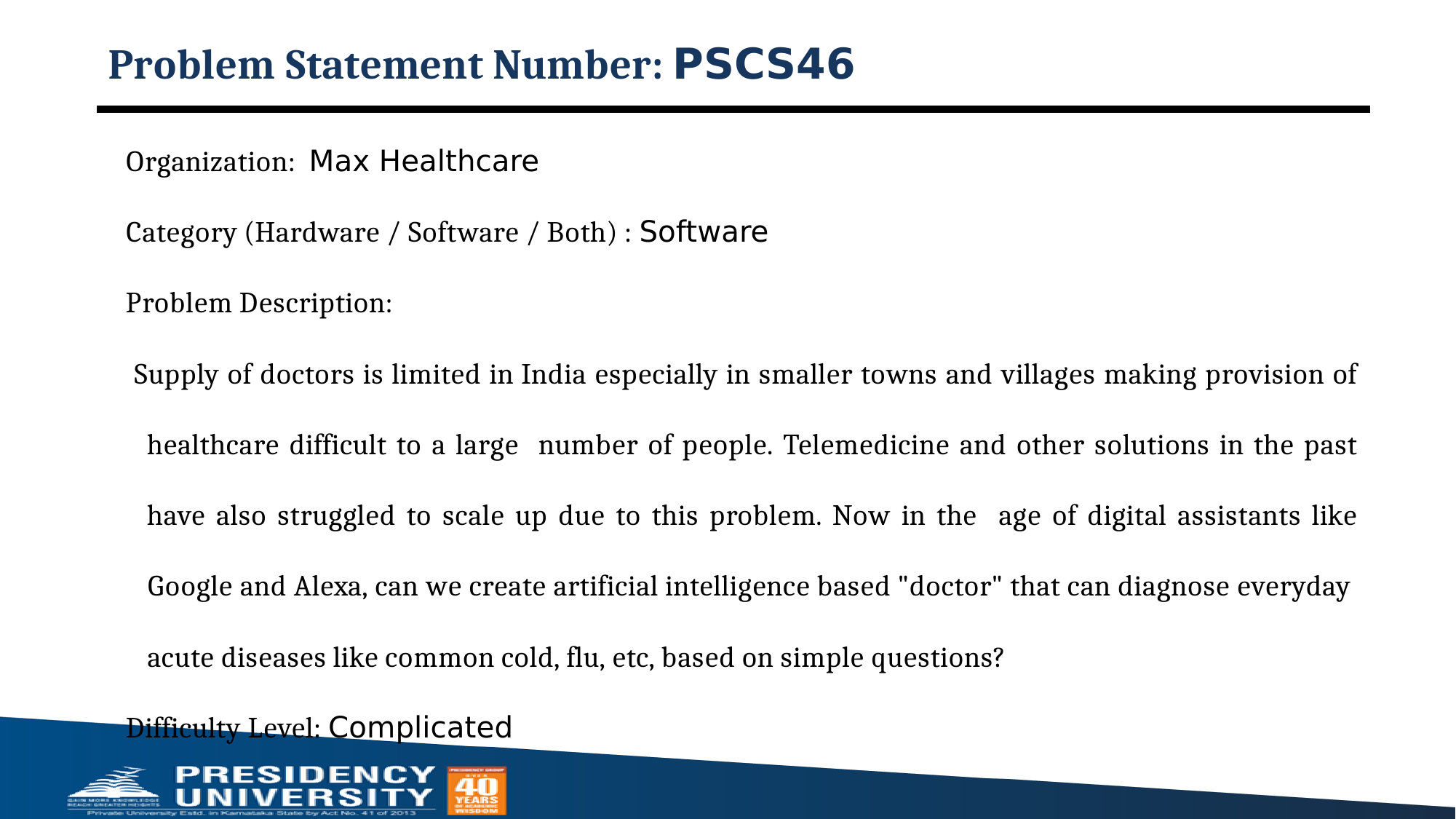

# Problem Statement Number: PSCS46
Organization:  Max Healthcare
Category (Hardware / Software / Both) : Software
Problem Description:
 Supply of doctors is limited in India especially in smaller towns and villages making provision of healthcare difficult to a large  number of people. Telemedicine and other solutions in the past have also struggled to scale up due to this problem. Now in the  age of digital assistants like Google and Alexa, can we create artificial intelligence based "doctor" that can diagnose everyday  acute diseases like common cold, flu, etc, based on simple questions?
Difficulty Level: Complicated